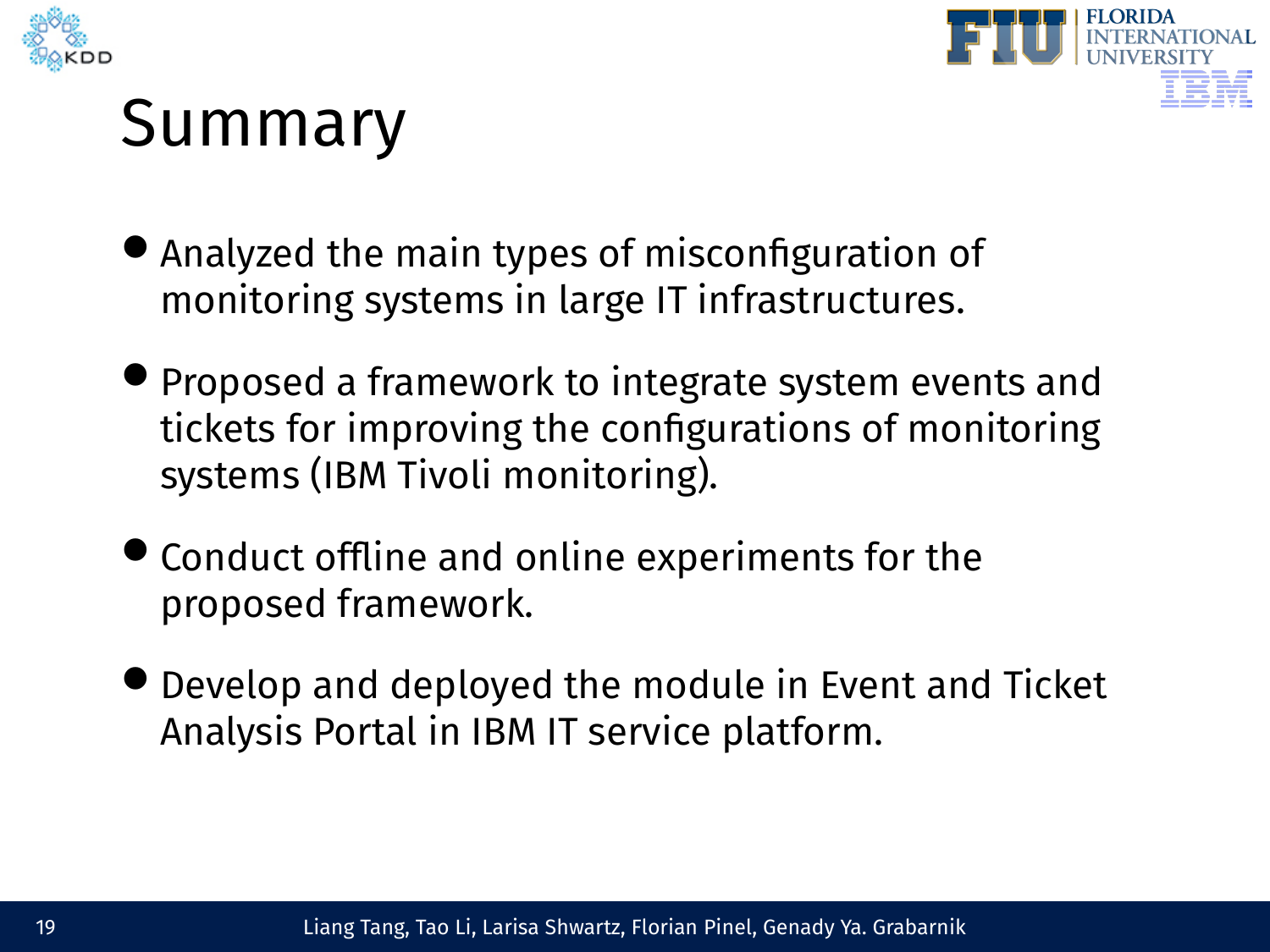

# Summary
Analyzed the main types of misconfiguration of monitoring systems in large IT infrastructures.
Proposed a framework to integrate system events and tickets for improving the configurations of monitoring systems (IBM Tivoli monitoring).
Conduct offline and online experiments for the proposed framework.
Develop and deployed the module in Event and Ticket Analysis Portal in IBM IT service platform.
Liang Tang, Tao Li, Larisa Shwartz, Florian Pinel, Genady Ya. Grabarnik
19